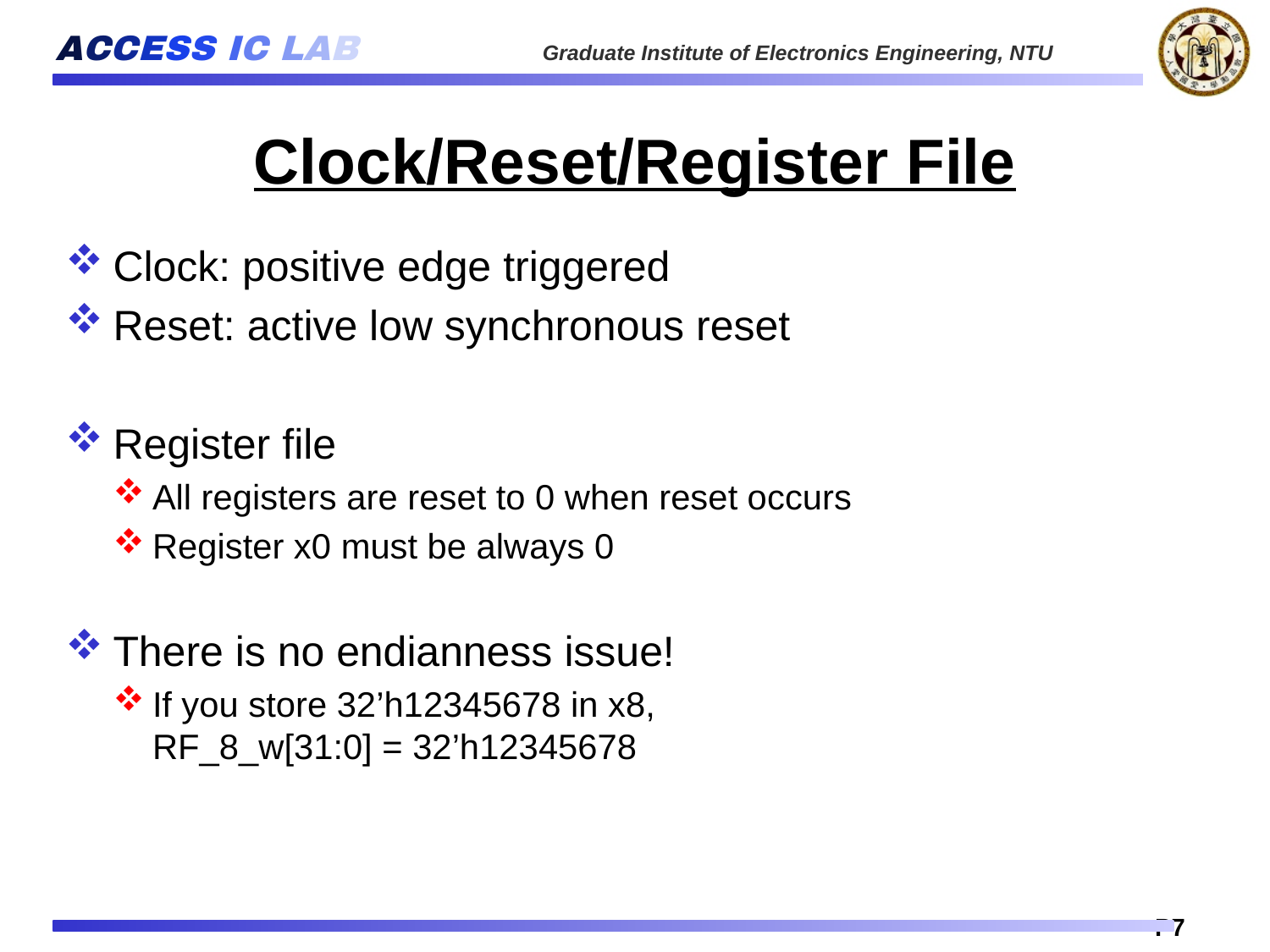

# Clock/Reset/Register File
Clock: positive edge triggered
Reset: active low synchronous reset

Register file
All registers are reset to 0 when reset occurs
Register x0 must be always 0

There is no endianness issue!
If you store 32’h12345678 in x8,
RF_8_w[31:0] = 32’h12345678